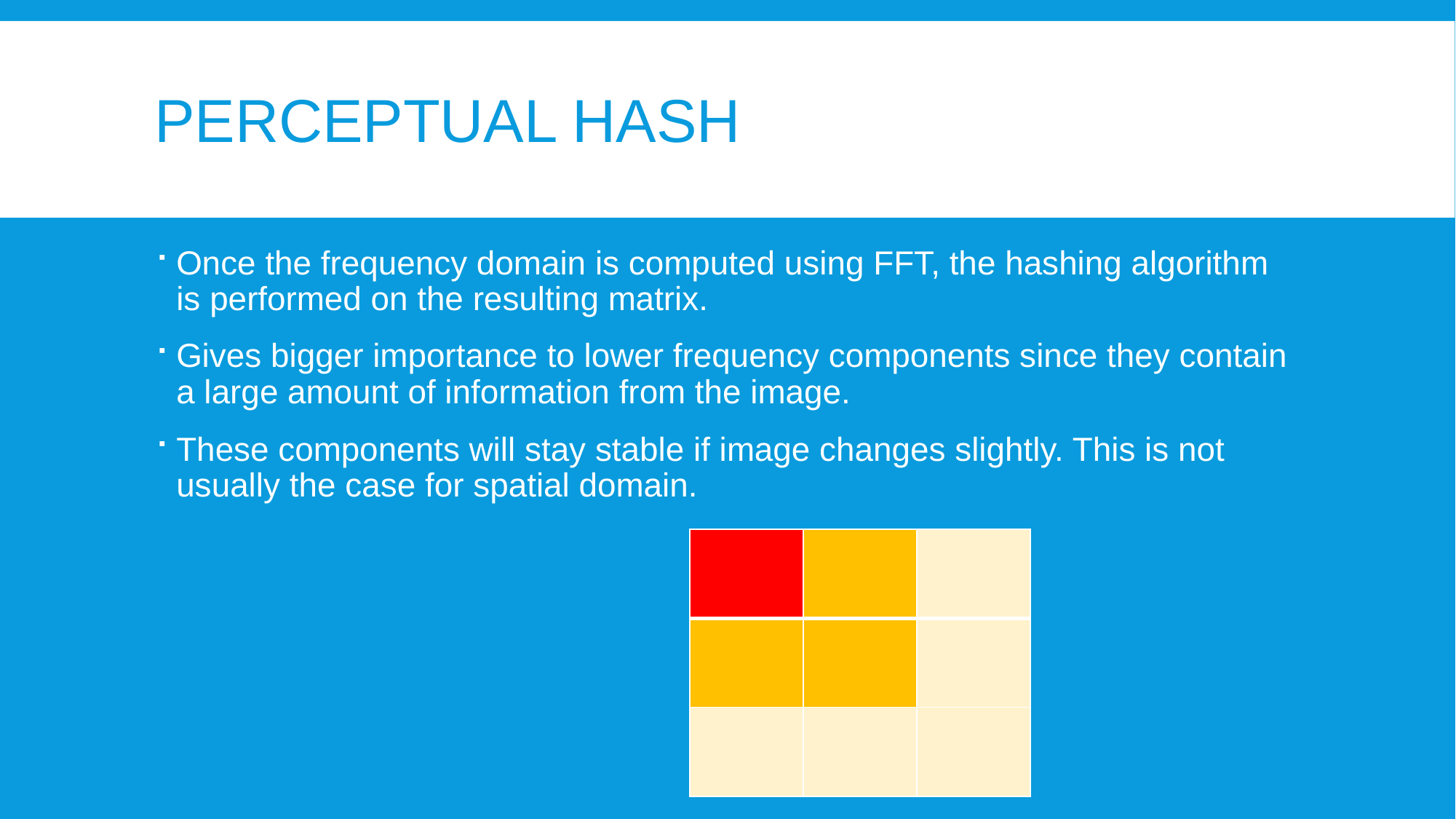

# Perceptual Hash
Once the frequency domain is computed using FFT, the hashing algorithm is performed on the resulting matrix.
Gives bigger importance to lower frequency components since they contain a large amount of information from the image.
These components will stay stable if image changes slightly. This is not usually the case for spatial domain.
|  |  |  |
| --- | --- | --- |
|  |  |  |
|  |  |  |